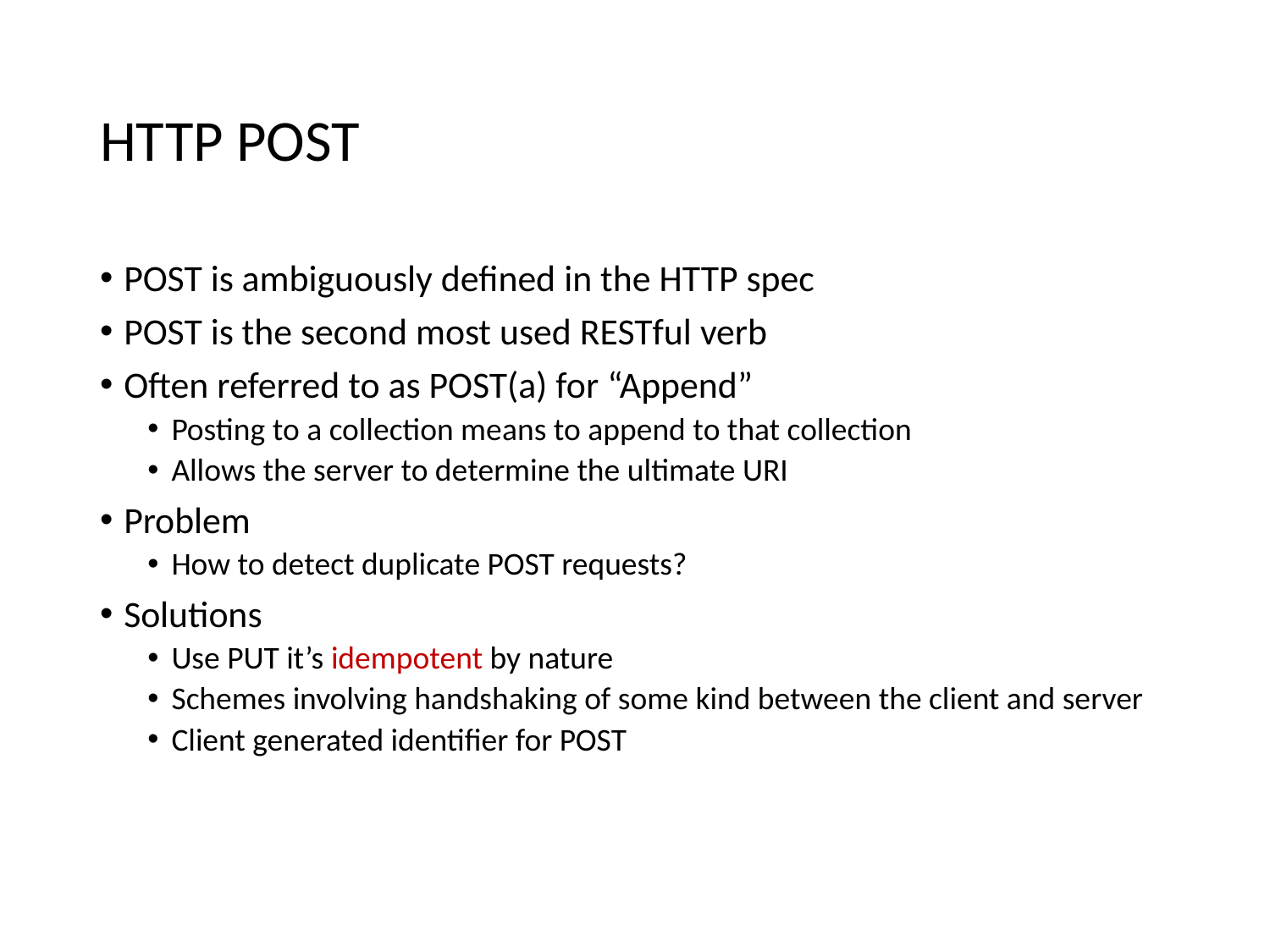

# HTTP POST
POST is ambiguously defined in the HTTP spec
POST is the second most used RESTful verb
Often referred to as POST(a) for “Append”
Posting to a collection means to append to that collection
Allows the server to determine the ultimate URI
Problem
How to detect duplicate POST requests?
Solutions
Use PUT it’s idempotent by nature
Schemes involving handshaking of some kind between the client and server
Client generated identifier for POST